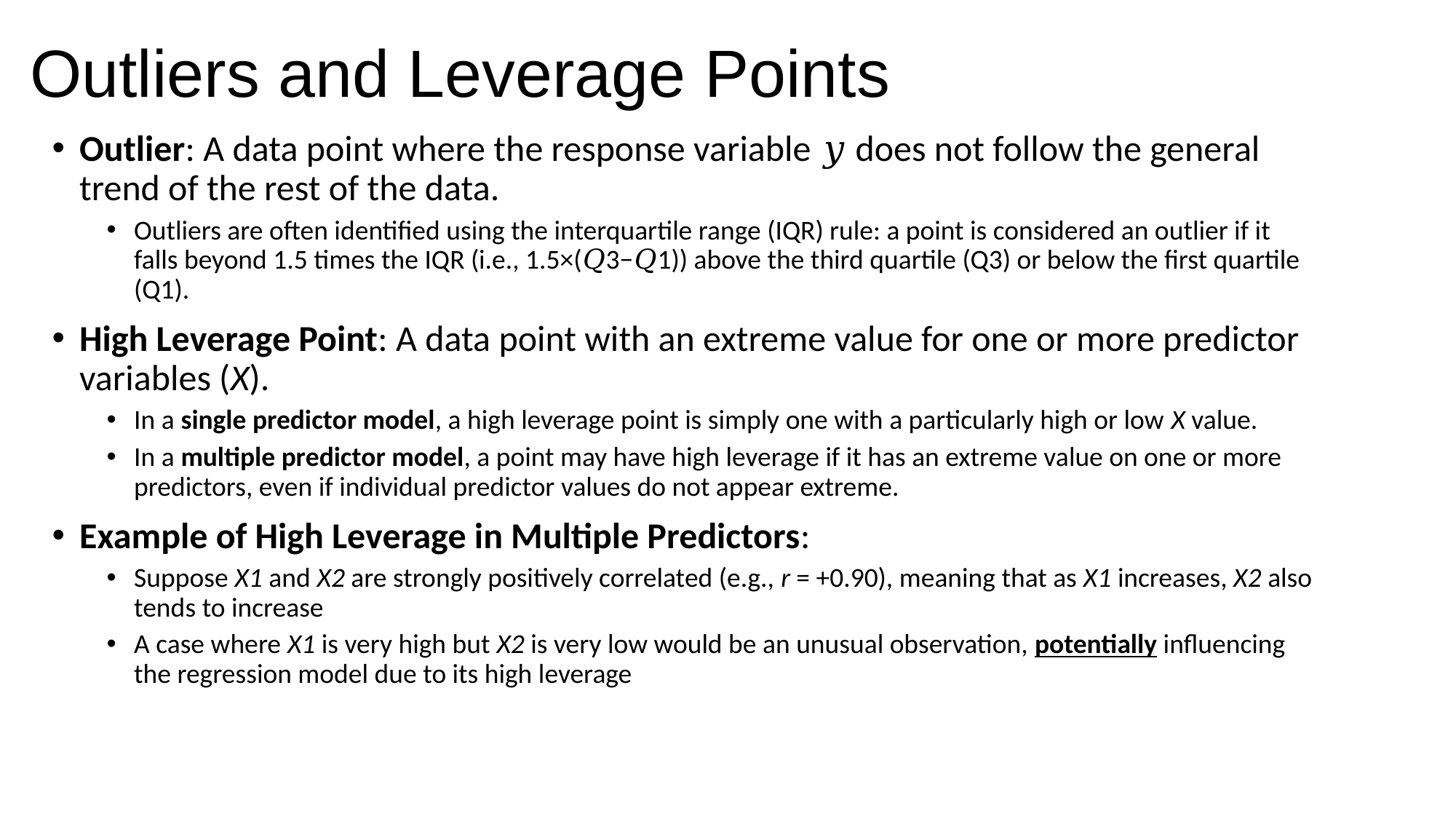

# Outliers and Leverage Points
Outlier: A data point where the response variable 𝑦 does not follow the general trend of the rest of the data.
Outliers are often identified using the interquartile range (IQR) rule: a point is considered an outlier if it falls beyond 1.5 times the IQR (i.e., 1.5×(𝑄3−𝑄1)) above the third quartile (Q3) or below the first quartile (Q1).
High Leverage Point: A data point with an extreme value for one or more predictor variables (X).
In a single predictor model, a high leverage point is simply one with a particularly high or low X value.
In a multiple predictor model, a point may have high leverage if it has an extreme value on one or more predictors, even if individual predictor values do not appear extreme.
Example of High Leverage in Multiple Predictors:
Suppose X1​ and X2 are strongly positively correlated (e.g., r = +0.90), meaning that as X1​ increases, X2 also tends to increase
A case where X1​ is very high but X2​ is very low would be an unusual observation, potentially influencing the regression model due to its high leverage